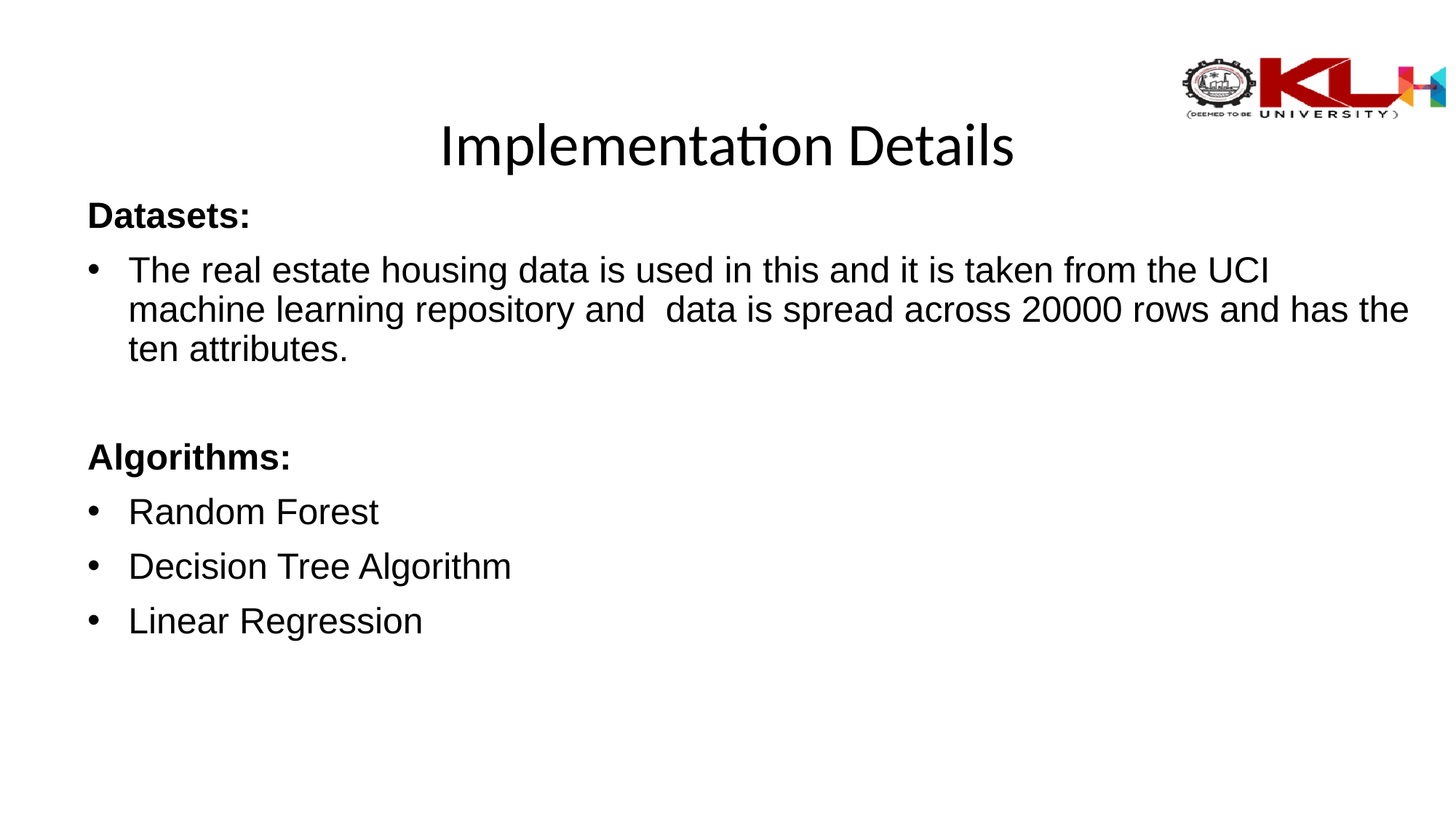

# Implementation Details
Datasets:
The real estate housing data is used in this and it is taken from the UCI machine learning repository and  data is spread across 20000 rows and has the ten attributes.

Algorithms:
Random Forest
Decision Tree Algorithm
Linear Regression